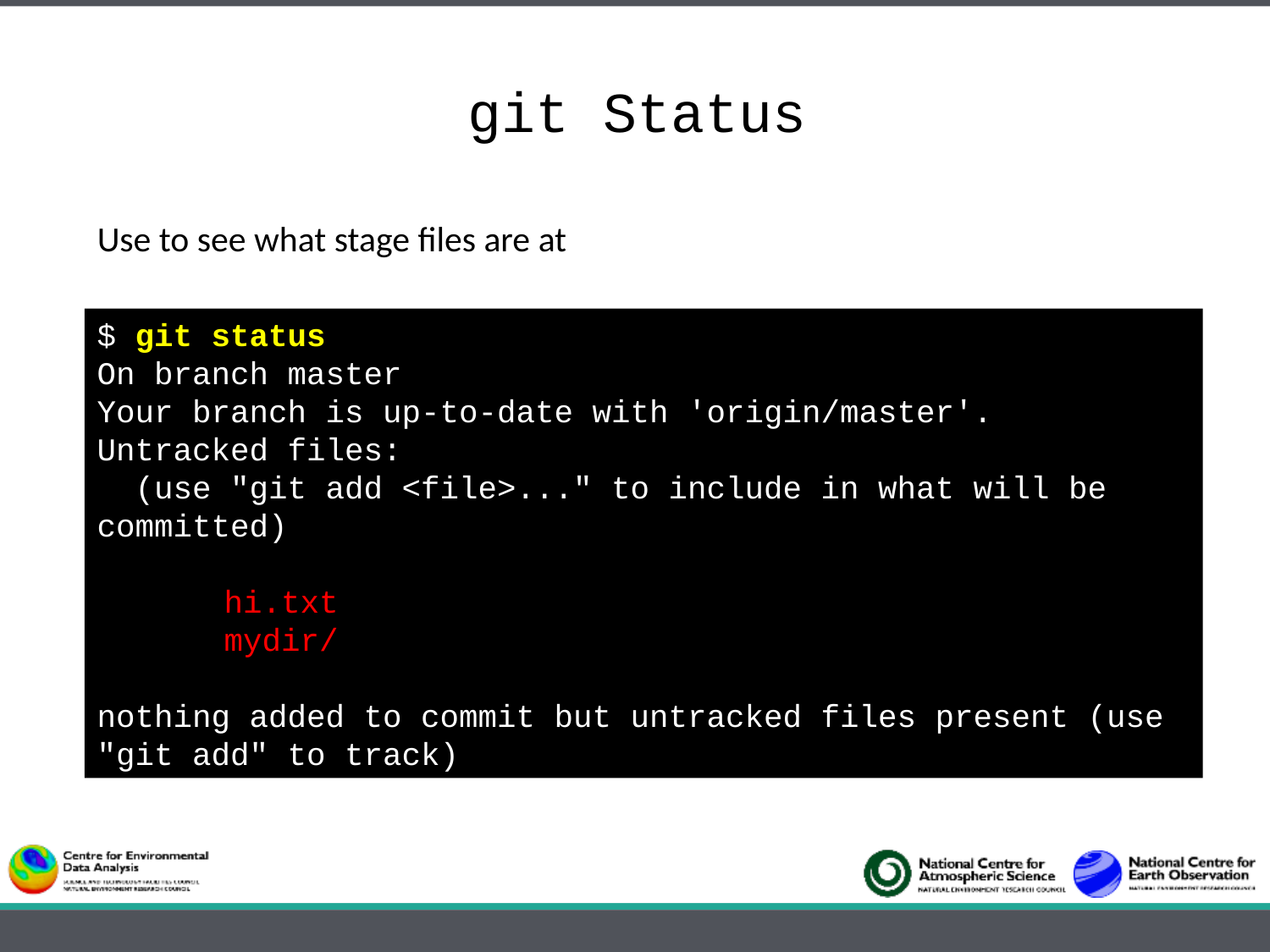

# git Status
Use to see what stage files are at
$ git status
On branch master
Your branch is up-to-date with 'origin/master'.
Untracked files:
  (use "git add <file>..." to include in what will be committed)

	hi.txt
	mydir/

nothing added to commit but untracked files present (use "git add" to track)